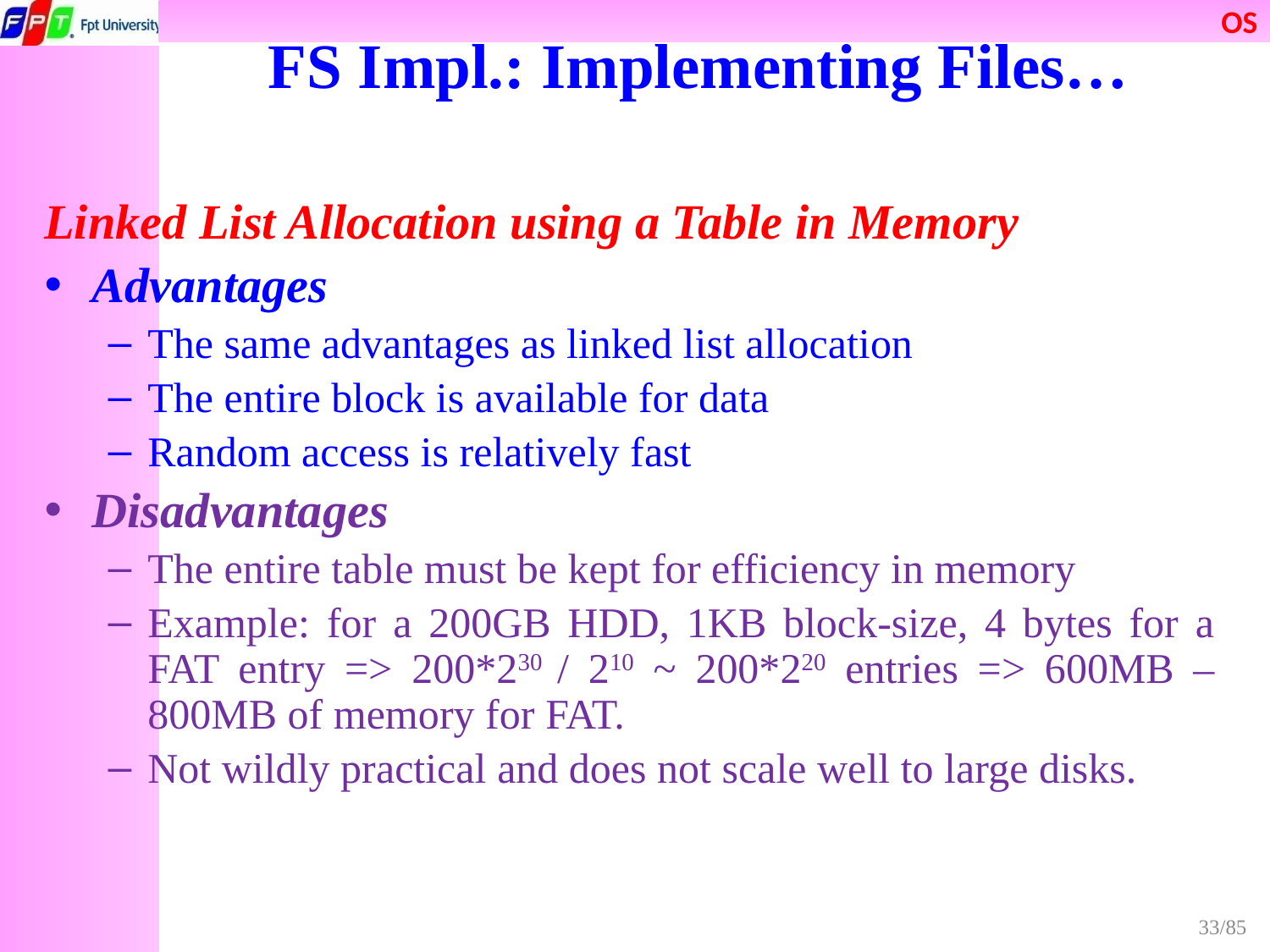

# FS Impl.: Implementing Files…
Linked List Allocation using a Table in Memory
Advantages
The same advantages as linked list allocation
The entire block is available for data
Random access is relatively fast
Disadvantages
The entire table must be kept for efficiency in memory
Example: for a 200GB HDD, 1KB block-size, 4 bytes for a FAT entry => 200*230 / 210 ~ 200*220 entries => 600MB – 800MB of memory for FAT.
Not wildly practical and does not scale well to large disks.
33/85